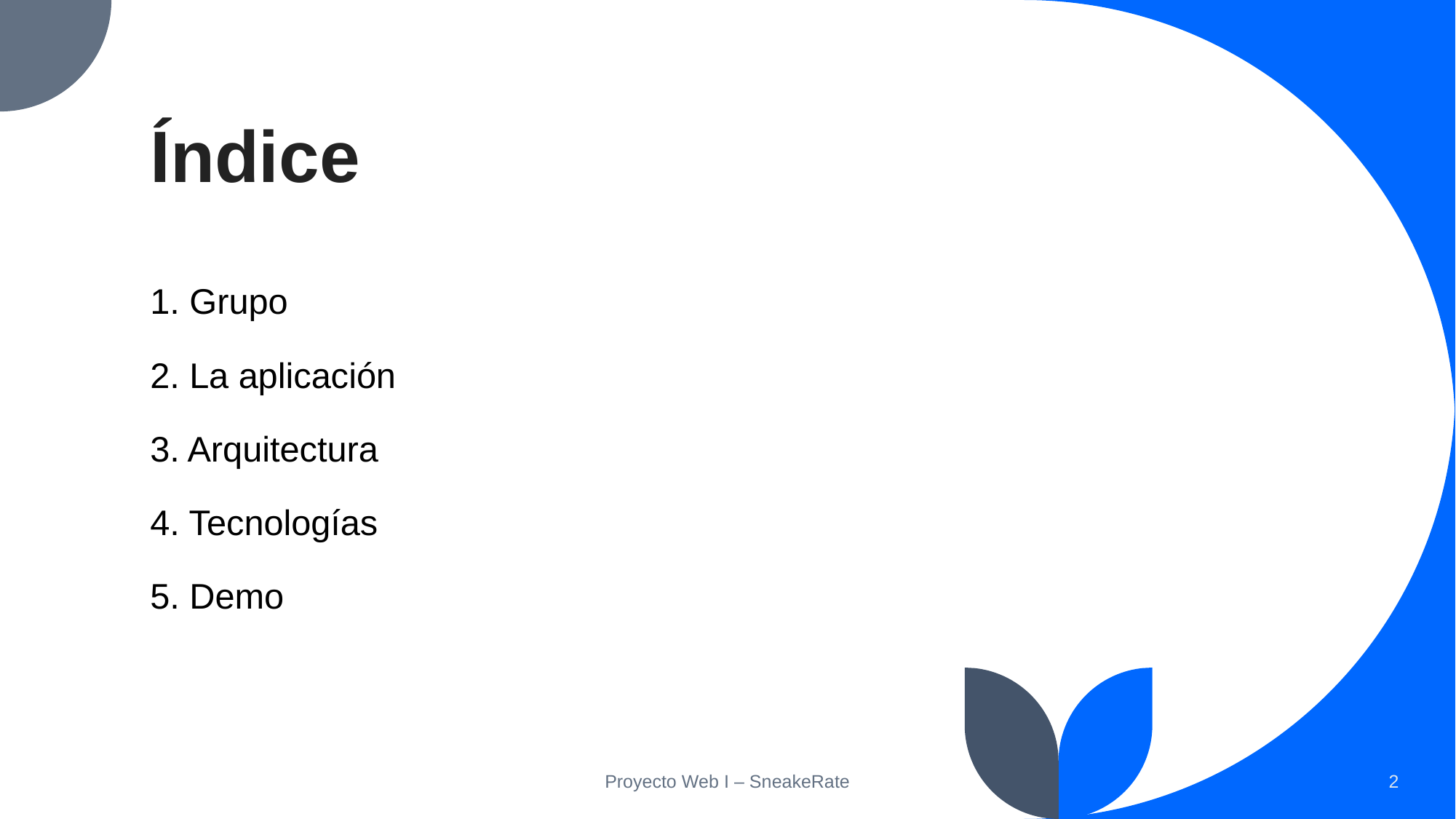

# Índice
1. Grupo
2. La aplicación
3. Arquitectura
4. Tecnologías
5. Demo
Proyecto Web I – SneakeRate
2